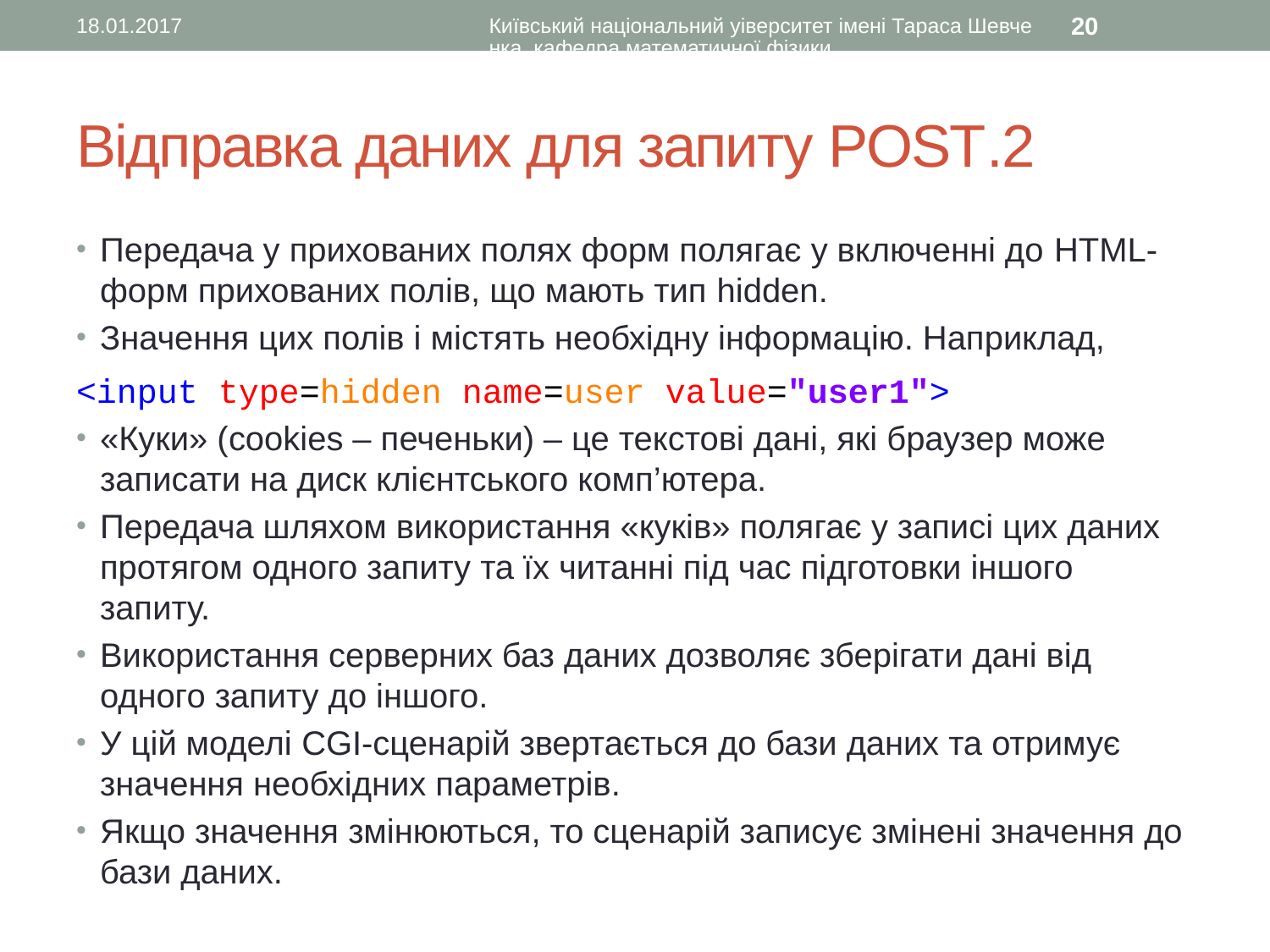

18.01.2017
Київський національний уіверситет імені Тараса Шевченка, кафедра математичної фізики
20
# Відправка даних для запиту POST.2
Передача у прихованих полях форм полягає у включенні до HTML-форм прихованих полів, що мають тип hidden.
Значення цих полів і містять необхідну інформацію. Наприклад,
<input type=hidden name=user value="user1">
«Куки» (cookies – печеньки) – це текстові дані, які браузер може записати на диск клієнтського комп’ютера.
Передача шляхом використання «куків» полягає у записі цих даних протягом одного запиту та їх читанні під час підготовки іншого запиту.
Використання серверних баз даних дозволяє зберігати дані від одного запиту до іншого.
У цій моделі CGI-сценарій звертається до бази даних та отримує значення необхідних параметрів.
Якщо значення змінюються, то сценарій записує змінені значення до бази даних.